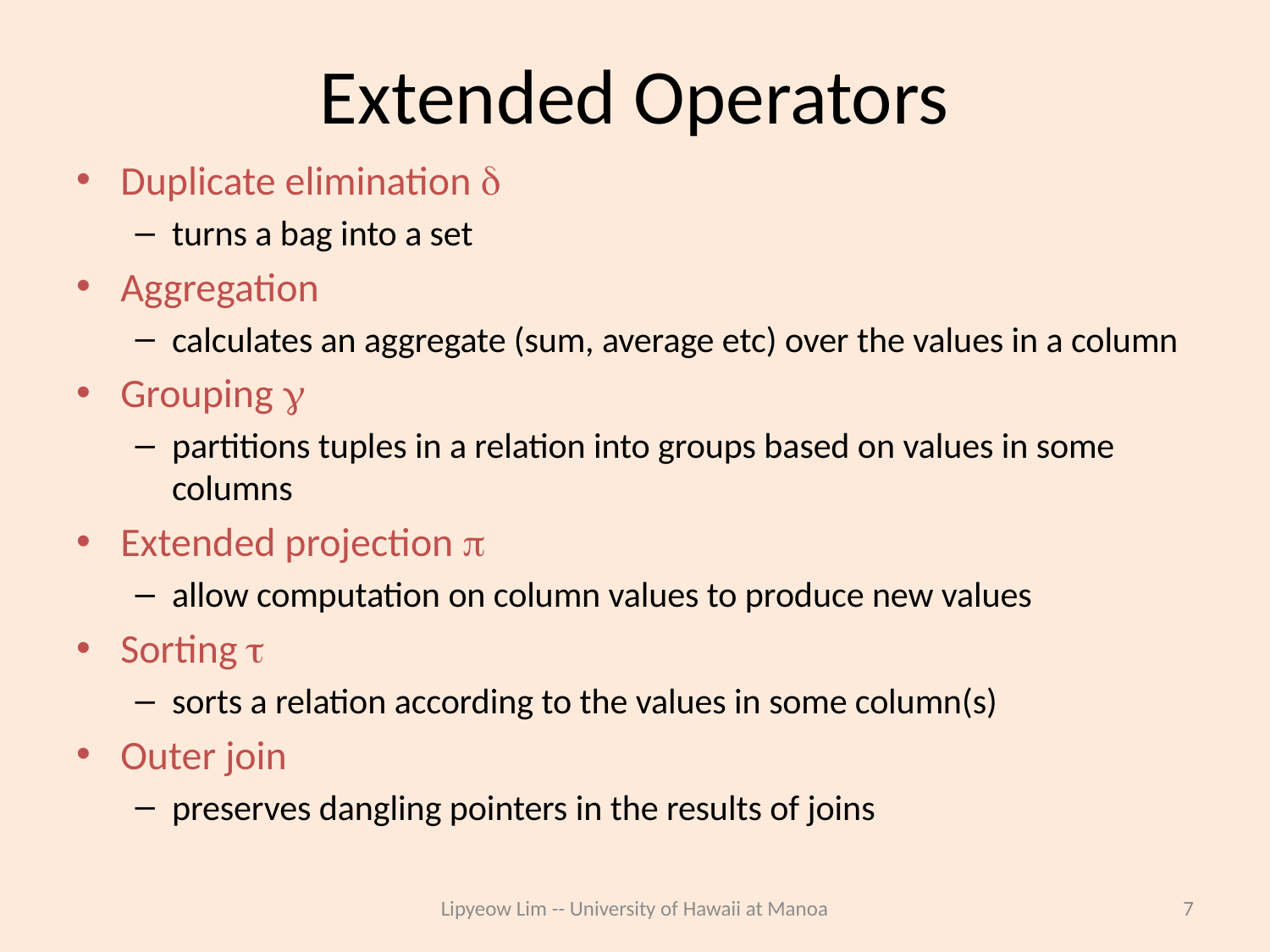

# Extended Operators
Duplicate elimination δ
turns a bag into a set
Aggregation
calculates an aggregate (sum, average etc) over the values in a column
Grouping γ
partitions tuples in a relation into groups based on values in some columns
Extended projection π
allow computation on column values to produce new values
Sorting τ
sorts a relation according to the values in some column(s)
Outer join
preserves dangling pointers in the results of joins
Lipyeow Lim -- University of Hawaii at Manoa
7